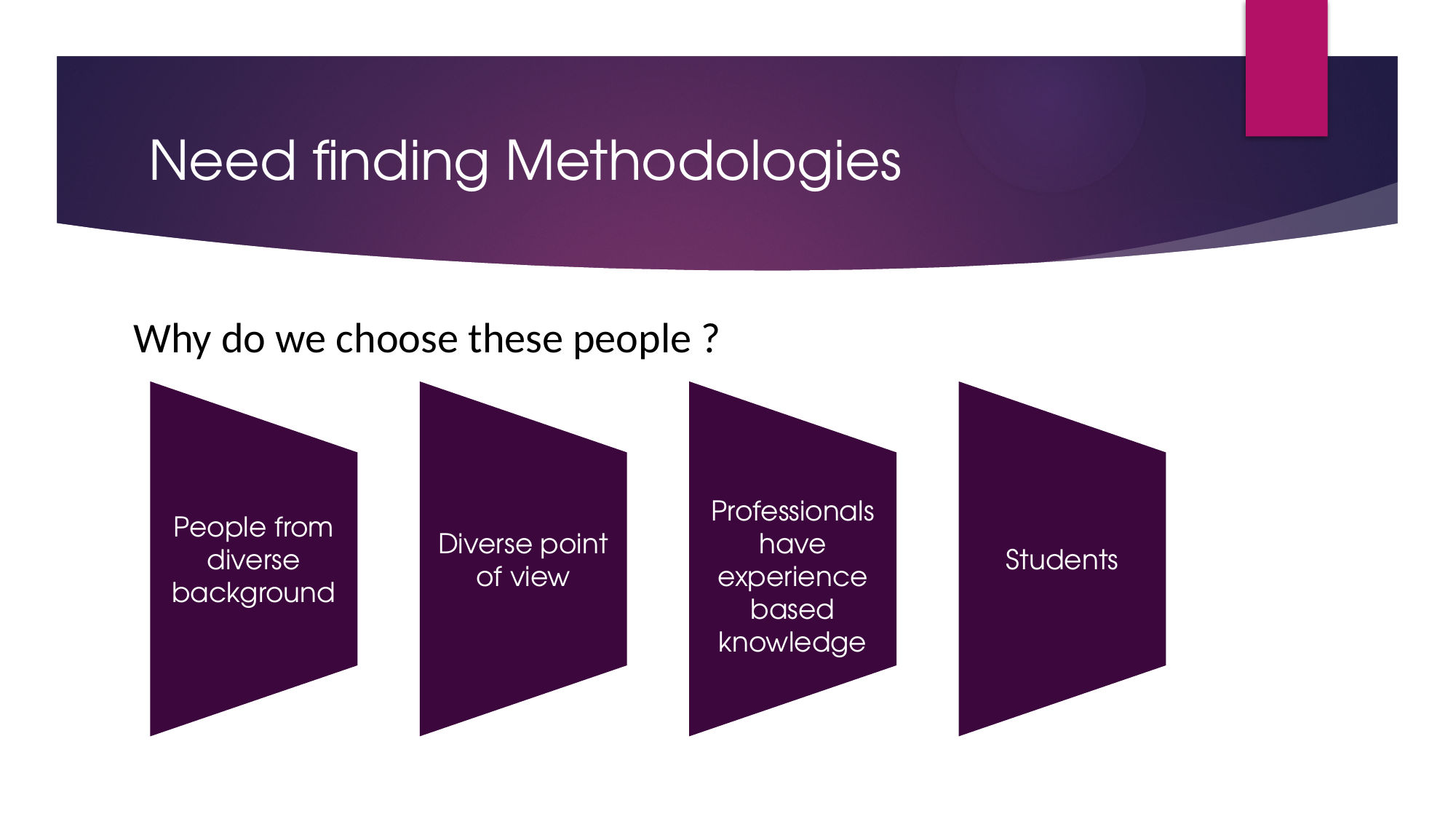

# Need finding Methodologies
Why do we choose these people ?
People from diverse background
Diverse point of view
Professionals have experience based knowledge
Students